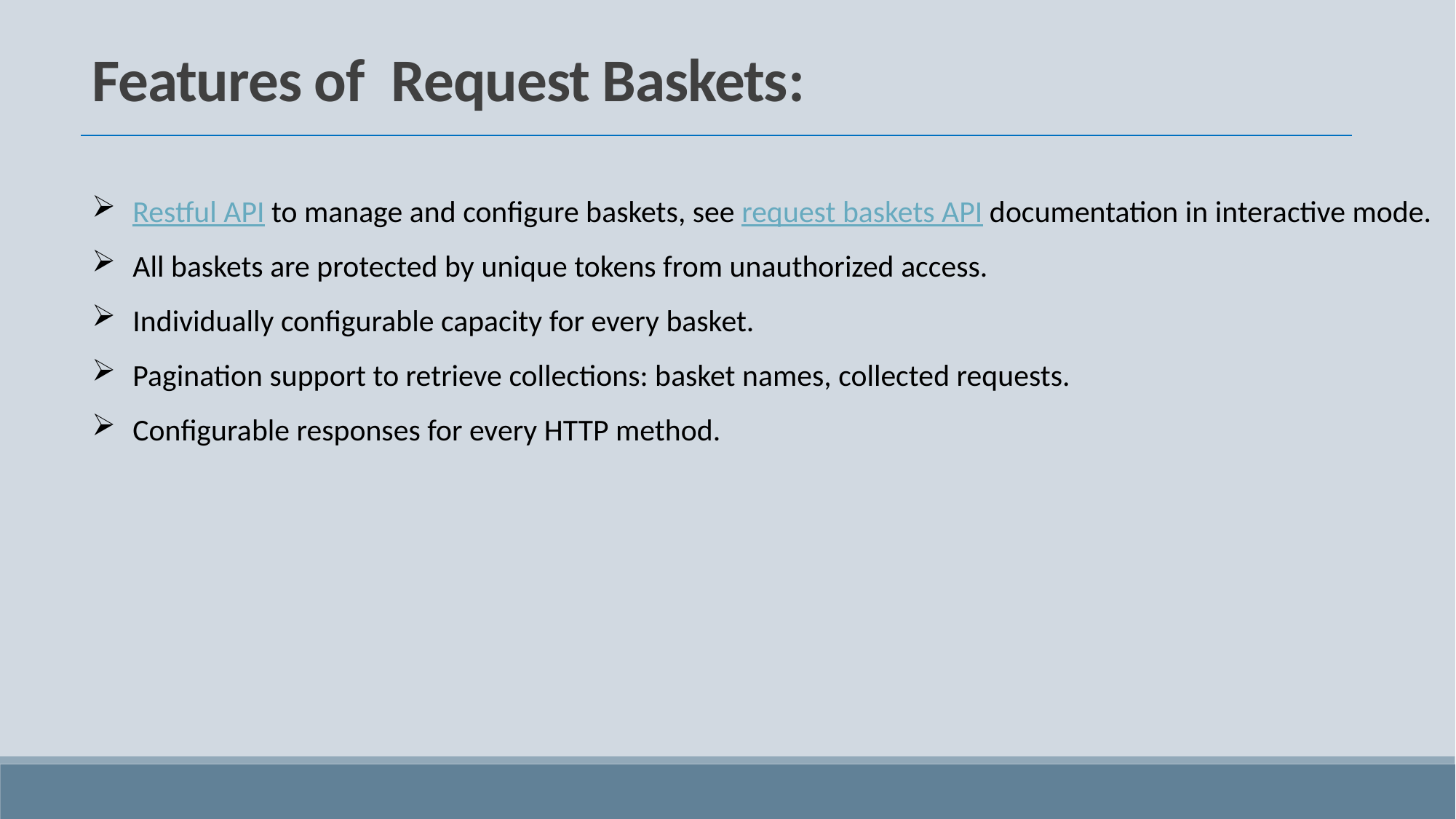

Features of  Request Baskets:
Restful API to manage and configure baskets, see request baskets API documentation in interactive mode.
All baskets are protected by unique tokens from unauthorized access.
Individually configurable capacity for every basket.
Pagination support to retrieve collections: basket names, collected requests.
Configurable responses for every HTTP method.